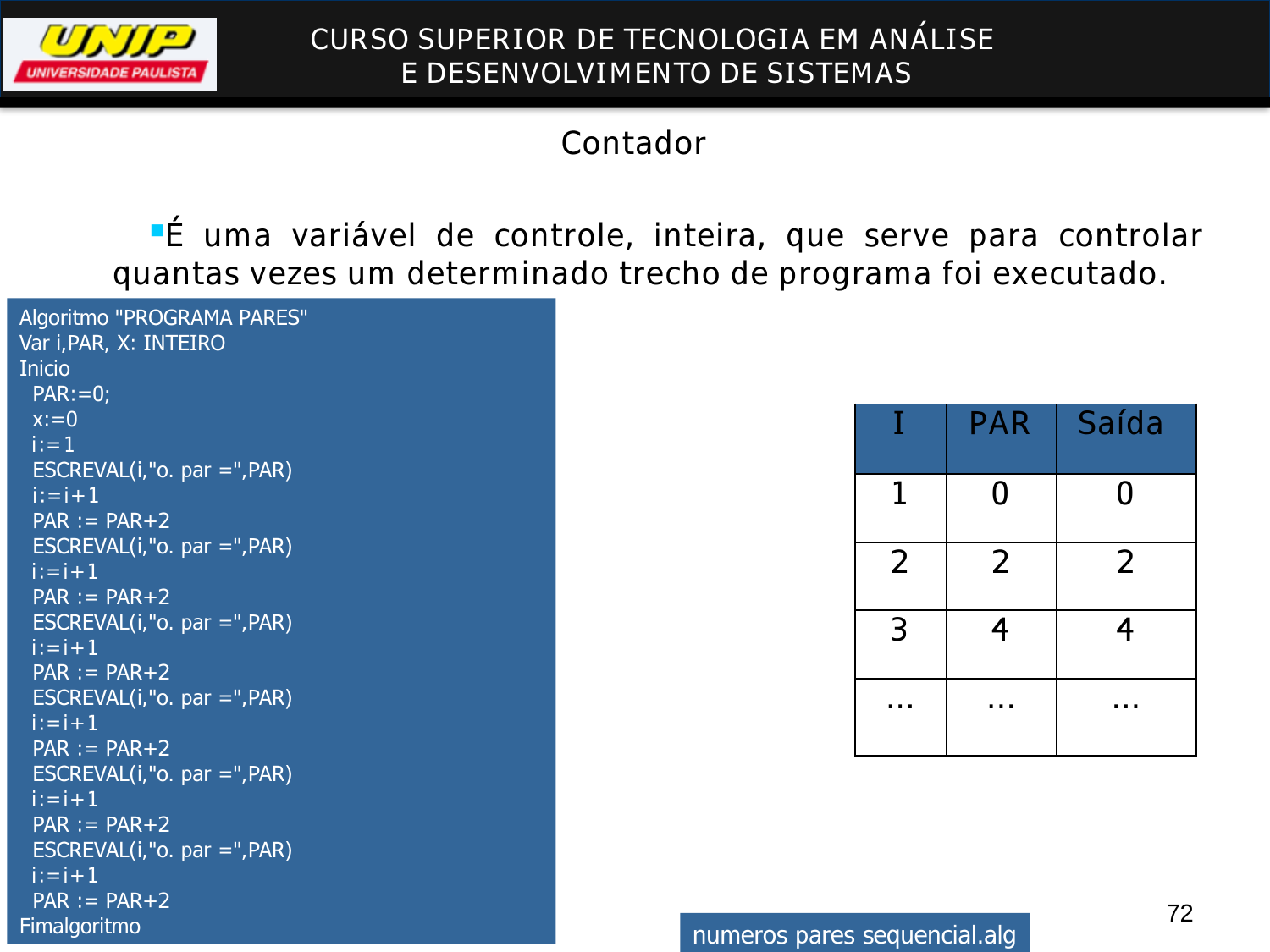

Contador

É uma variável de controle, inteira, que serve para controlar quantas vezes um determinado trecho de programa foi executado.
Algoritmo "PROGRAMA PARES"
Var i,PAR, X: INTEIRO
Inicio
  PAR:=0;
  x:=0
  i:=1
  ESCREVAL(i,"o. par =",PAR)
  i:=i+1
  PAR := PAR+2
  ESCREVAL(i,"o. par =",PAR)
  i:=i+1
  PAR := PAR+2
  ESCREVAL(i,"o. par =",PAR)
  i:=i+1
  PAR := PAR+2
  ESCREVAL(i,"o. par =",PAR)
  i:=i+1
  PAR := PAR+2
  ESCREVAL(i,"o. par =",PAR)
  i:=i+1
  PAR := PAR+2
  ESCREVAL(i,"o. par =",PAR)
  i:=i+1
  PAR := PAR+2
Fimalgoritmo
| I | PAR | Saída |
| --- | --- | --- |
| 1 | 0 | 0 |
| 2 | 2 | 2 |
| 3 | 4 | 4 |
| ... | ... | ... |

72
numeros pares sequencial.alg